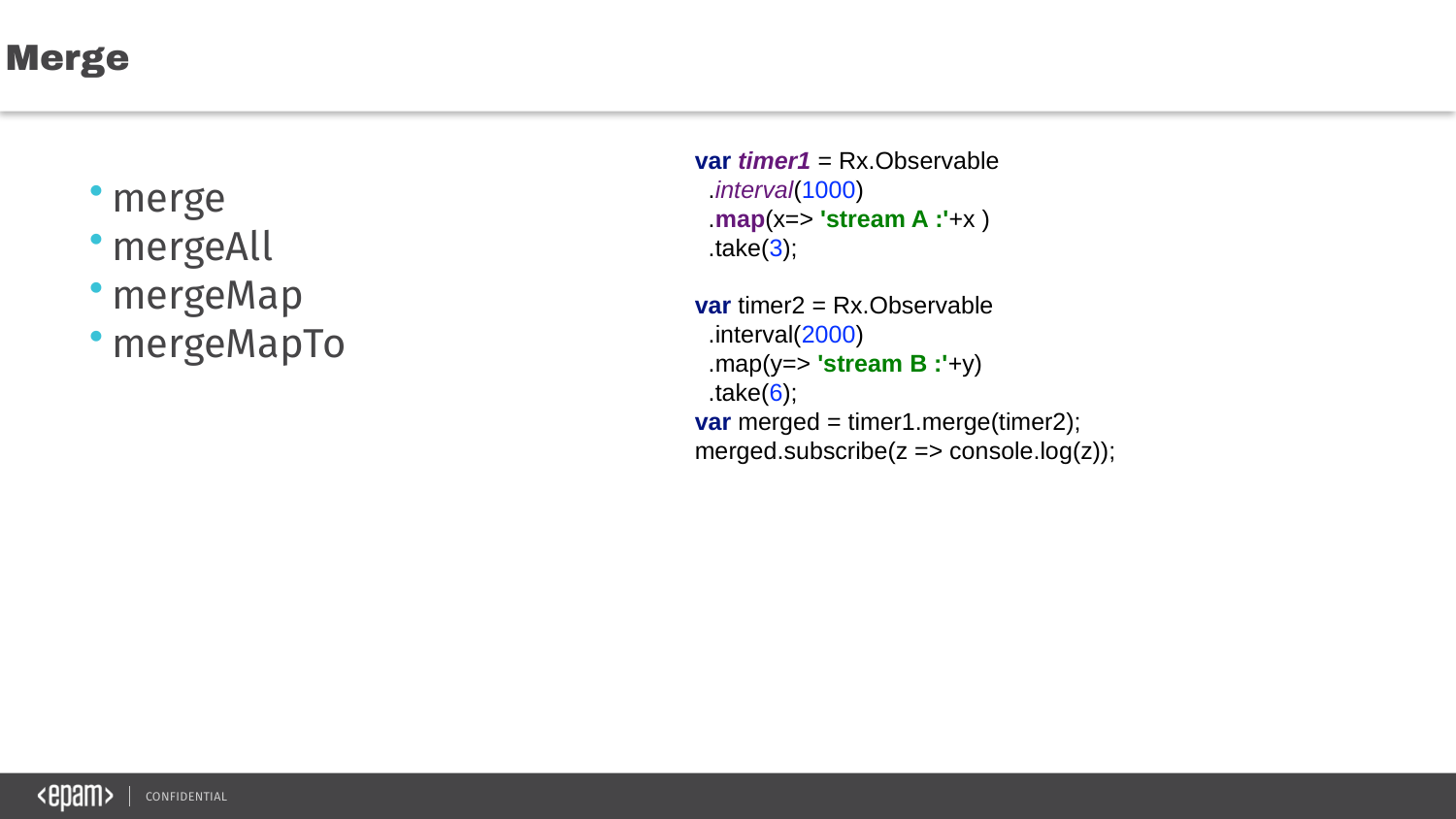

Merge
var timer1 = Rx.Observable
  .interval(1000)
  .map(x=> 'stream A :'+x )
  .take(3);
var timer2 = Rx.Observable
  .interval(2000)
  .map(y=> 'stream B :'+y)
  .take(6);
var merged = timer1.merge(timer2);
merged.subscribe(z => console.log(z));
merge
mergeAll
mergeMap
mergeMapTo
53